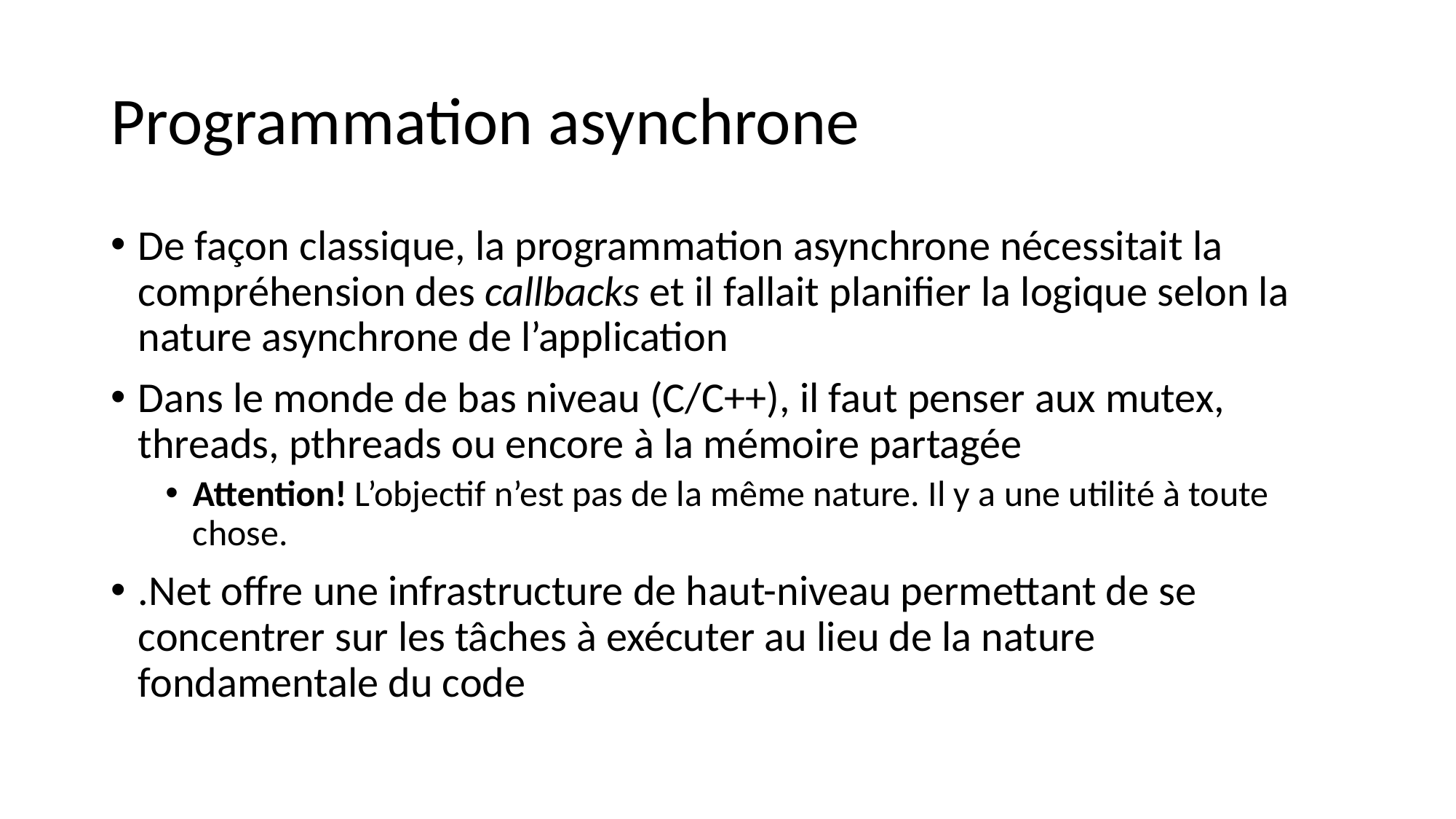

# Programmation asynchrone
De façon classique, la programmation asynchrone nécessitait la compréhension des callbacks et il fallait planifier la logique selon la nature asynchrone de l’application
Dans le monde de bas niveau (C/C++), il faut penser aux mutex, threads, pthreads ou encore à la mémoire partagée
Attention! L’objectif n’est pas de la même nature. Il y a une utilité à toute chose.
.Net offre une infrastructure de haut-niveau permettant de se concentrer sur les tâches à exécuter au lieu de la nature fondamentale du code